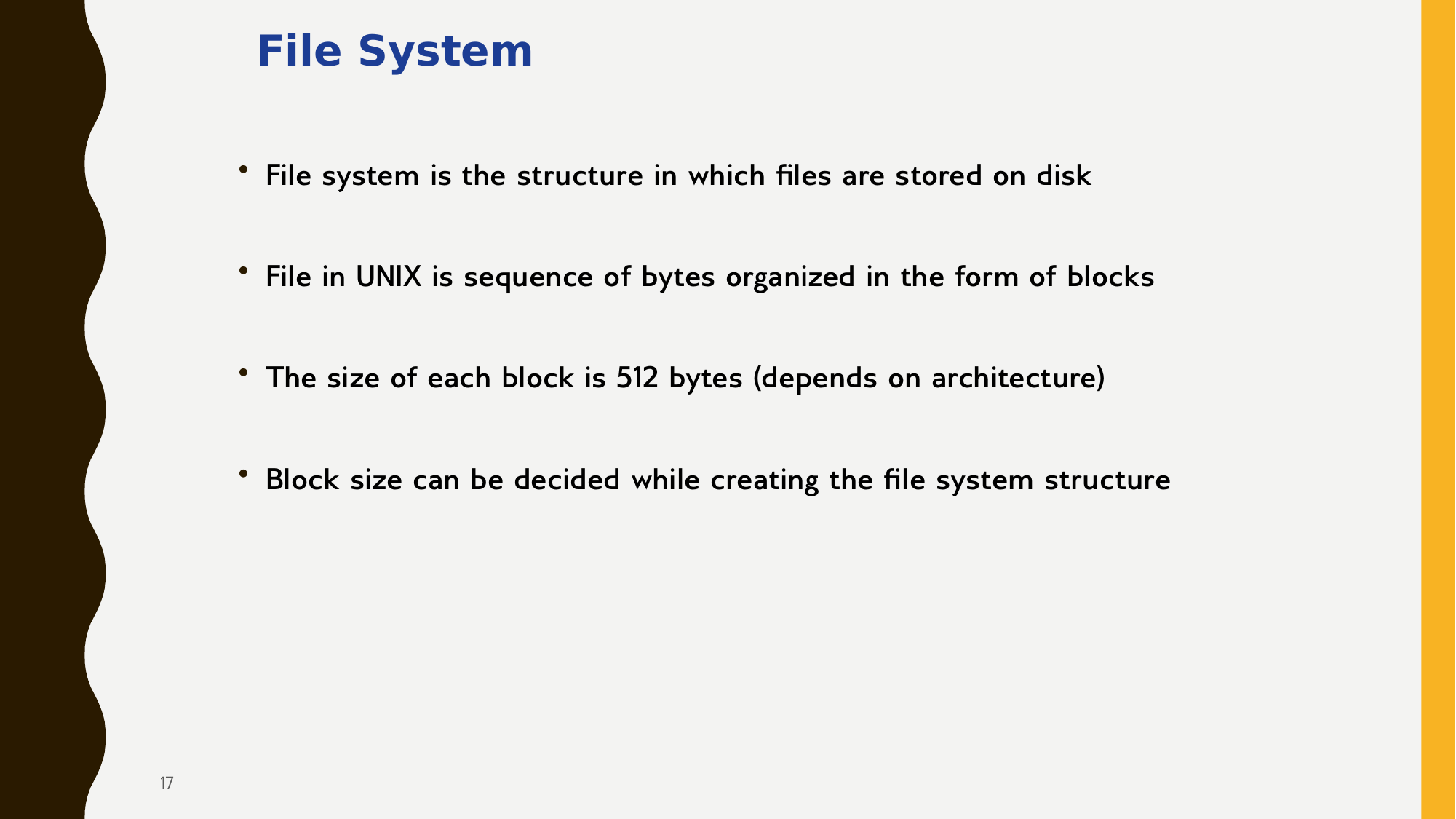

File System
File system is the structure in which files are stored on disk

File in UNIX is sequence of bytes organized in the form of blocks

The size of each block is 512 bytes (depends on architecture)

Block size can be decided while creating the file system structure
17